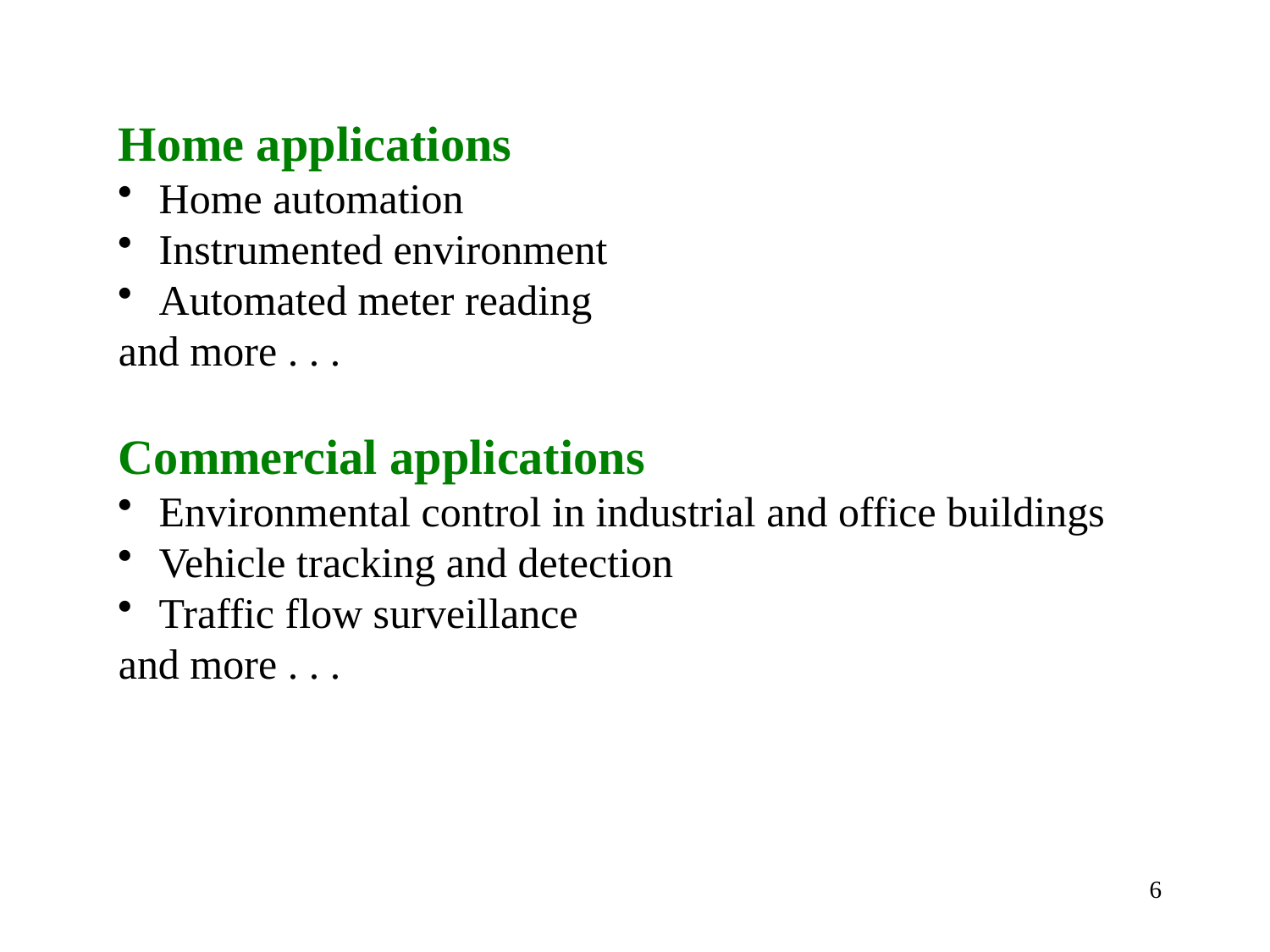

Home applications
 Home automation
 Instrumented environment
 Automated meter reading
and more . . .

Commercial applications
 Environmental control in industrial and office buildings
 Vehicle tracking and detection
 Traffic flow surveillance
and more . . .
6